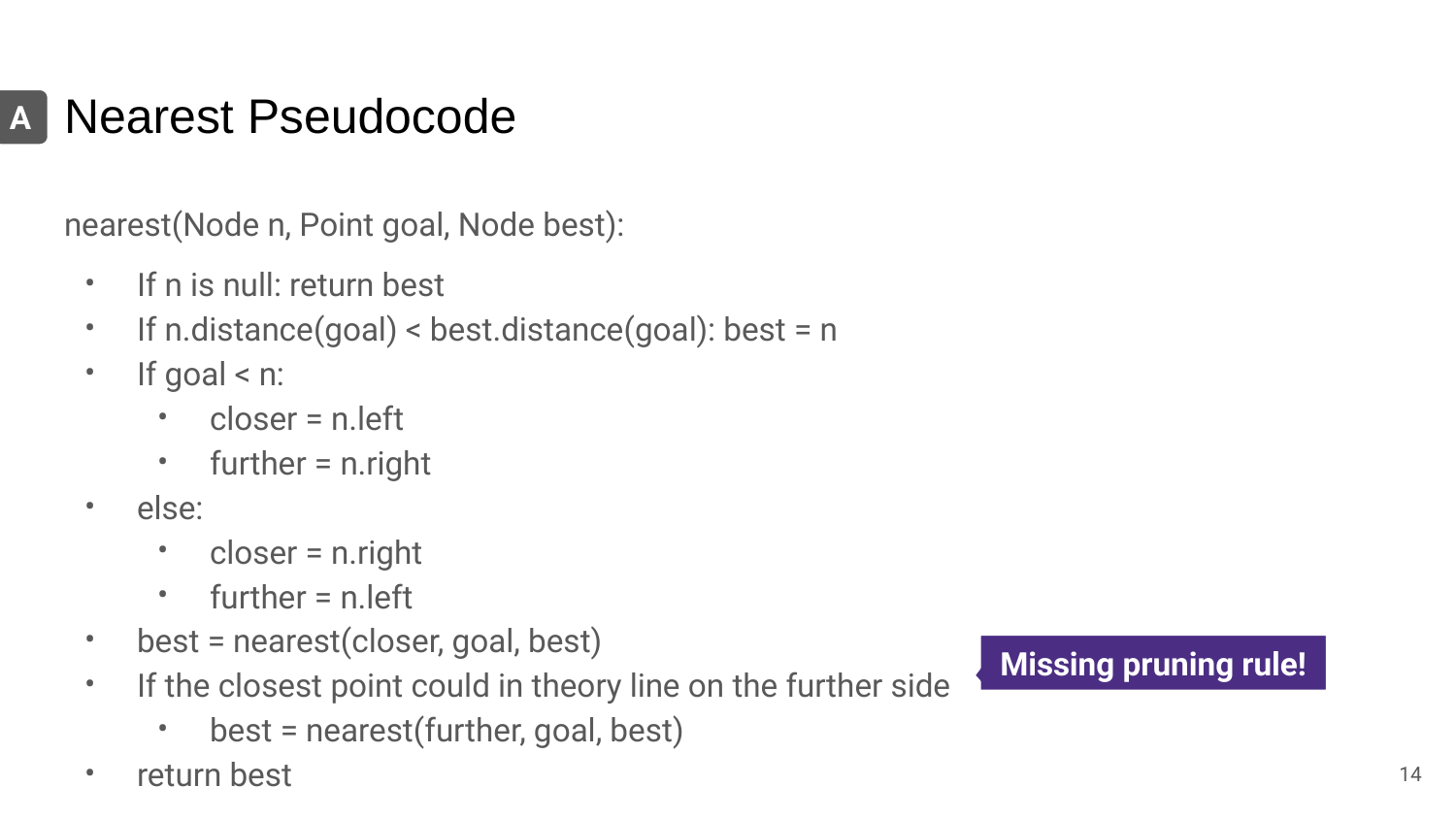

# Nearest Pseudocode
A
nearest(Node n, Point goal, Node best):
If n is null: return best
If n.distance(goal) < best.distance(goal): best = n
If goal < n:
closer = n.left
further = n.right
else:
closer = n.right
further = n.left
best = nearest(closer, goal, best)
If the closest point could in theory line on the further side
best = nearest(further, goal, best)
return best
Missing pruning rule!
14